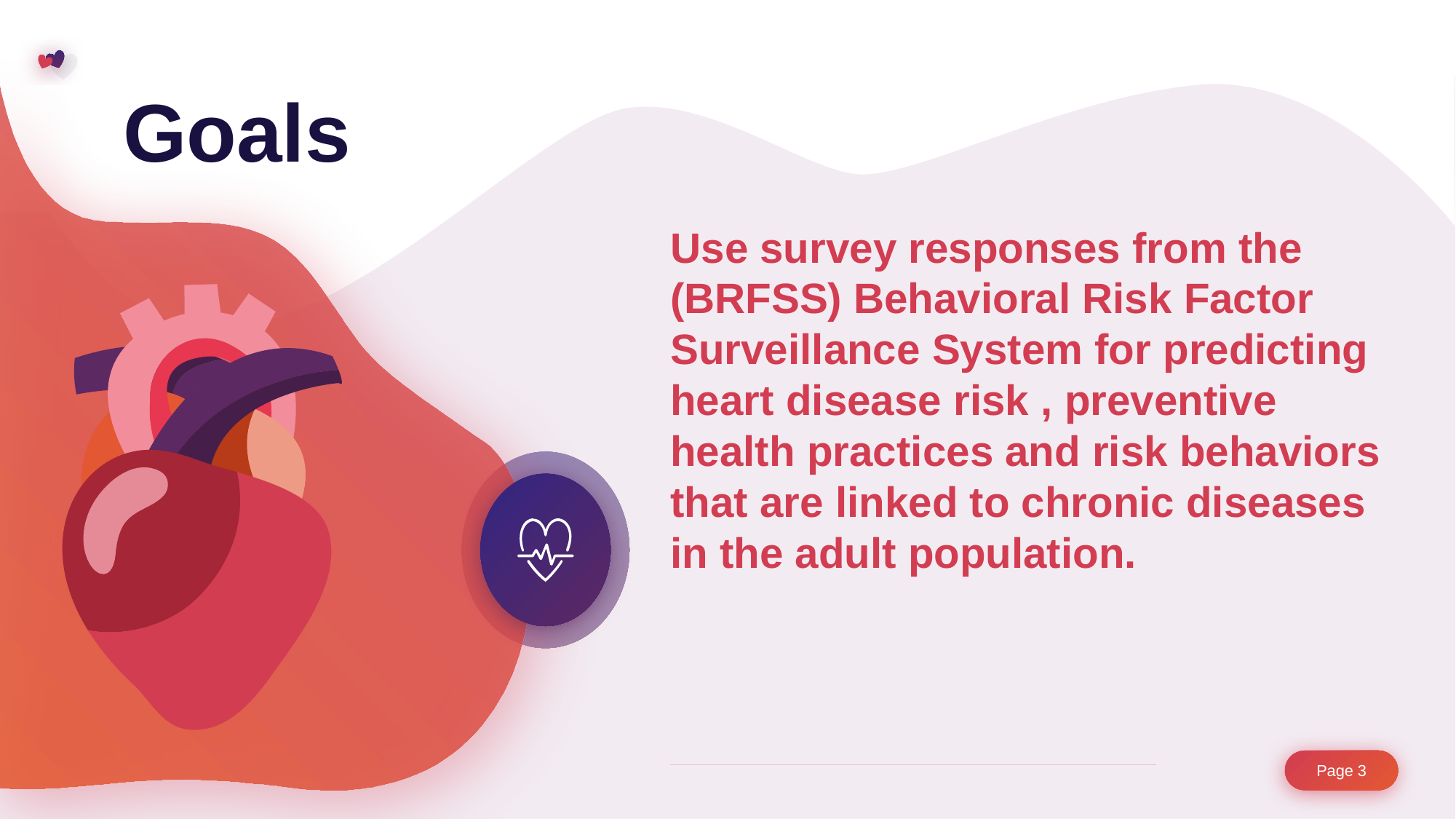

Goals
Use survey responses from the (BRFSS) Behavioral Risk Factor Surveillance System for predicting heart disease risk , preventive health practices and risk behaviors that are linked to chronic diseases in the adult population.

Page 3